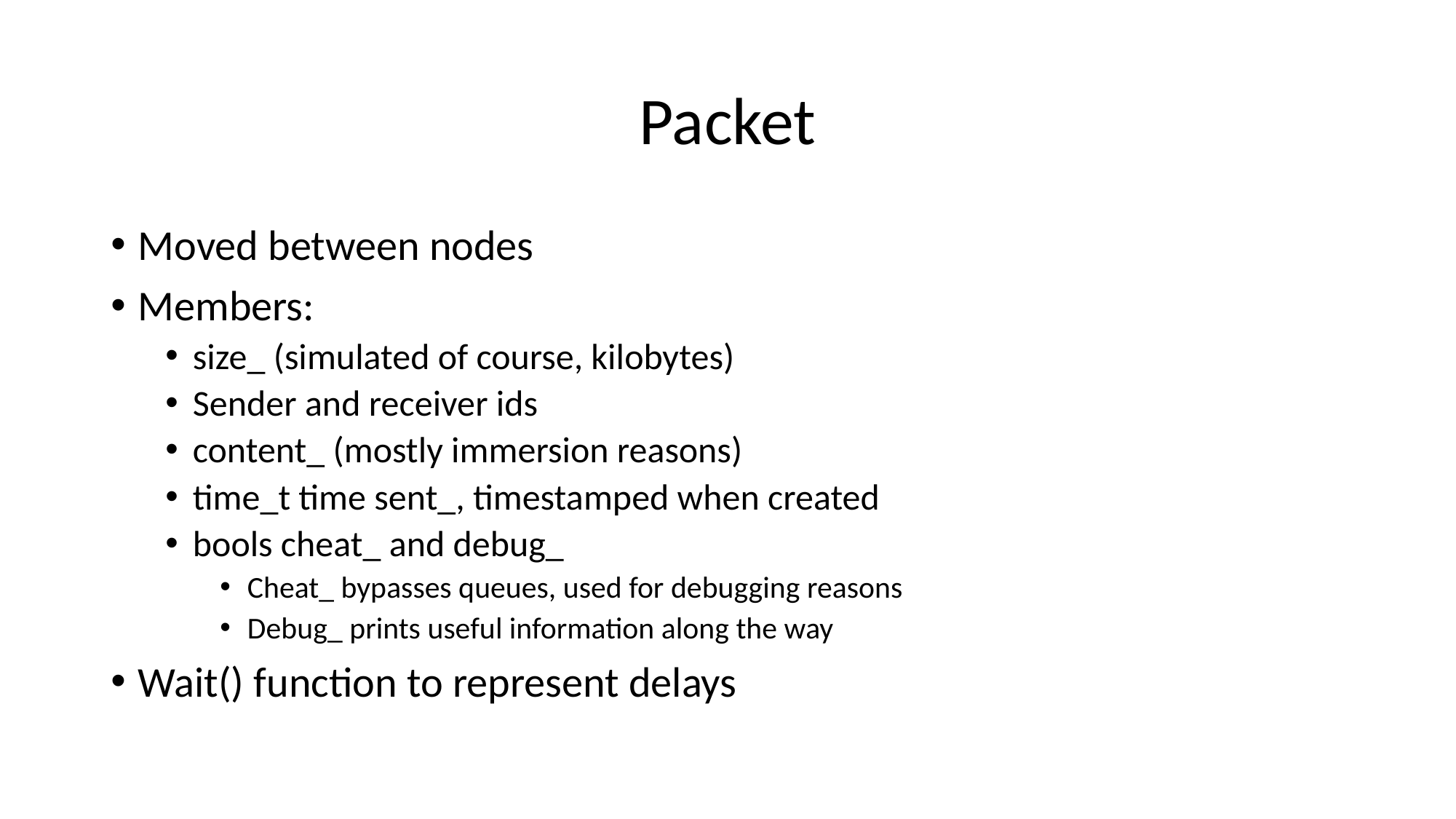

# Packet
Moved between nodes
Members:
size_ (simulated of course, kilobytes)
Sender and receiver ids
content_ (mostly immersion reasons)
time_t time sent_, timestamped when created
bools cheat_ and debug_
Cheat_ bypasses queues, used for debugging reasons
Debug_ prints useful information along the way
Wait() function to represent delays